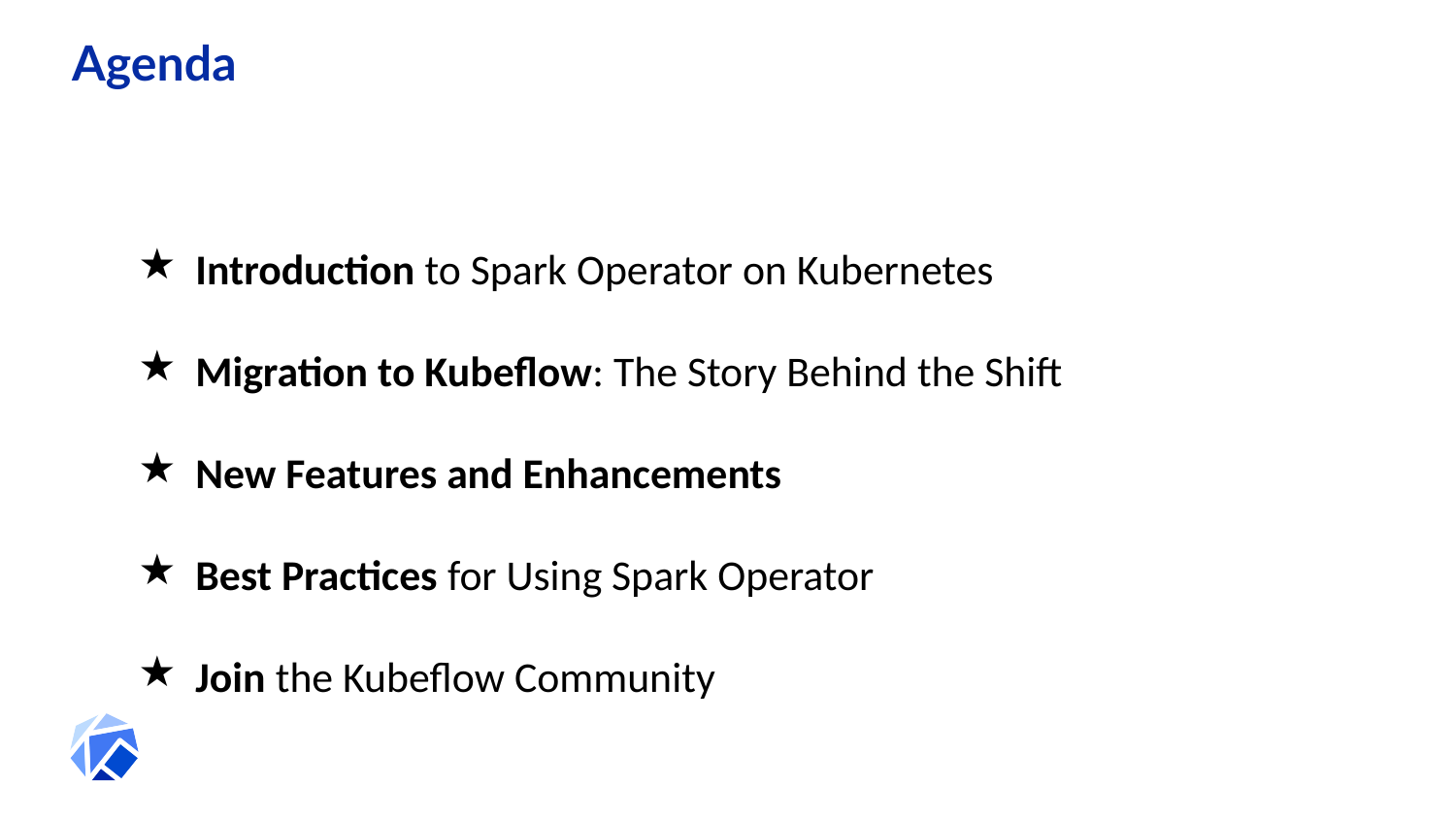

# Agenda
Introduction to Spark Operator on Kubernetes
Migration to Kubeflow: The Story Behind the Shift
New Features and Enhancements
Best Practices for Using Spark Operator
Join the Kubeflow Community